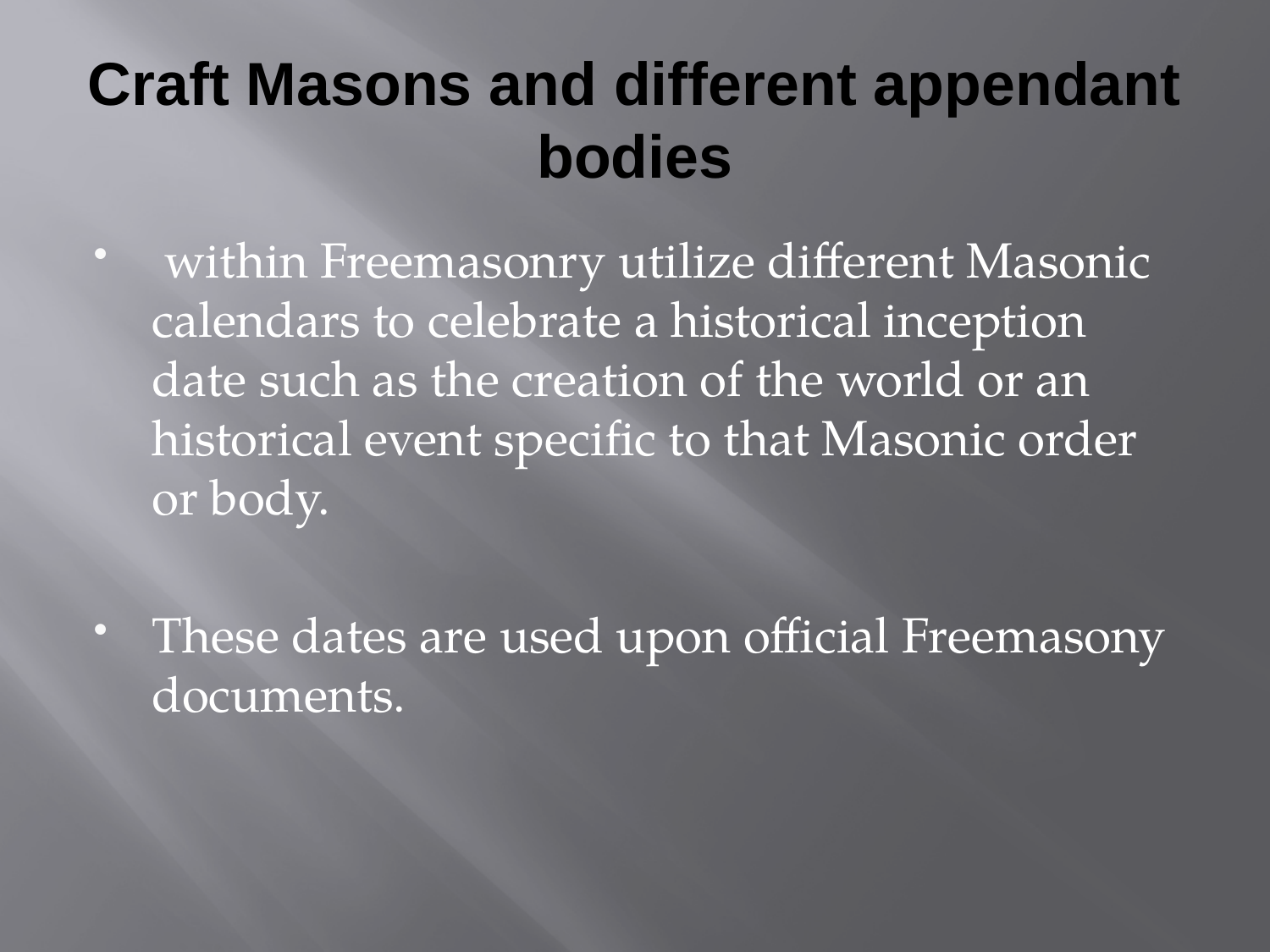

# Craft Masons and different appendant bodies
 within Freemasonry utilize different Masonic calendars to celebrate a historical inception date such as the creation of the world or an historical event specific to that Masonic order or body.

These dates are used upon official Freemasony documents.